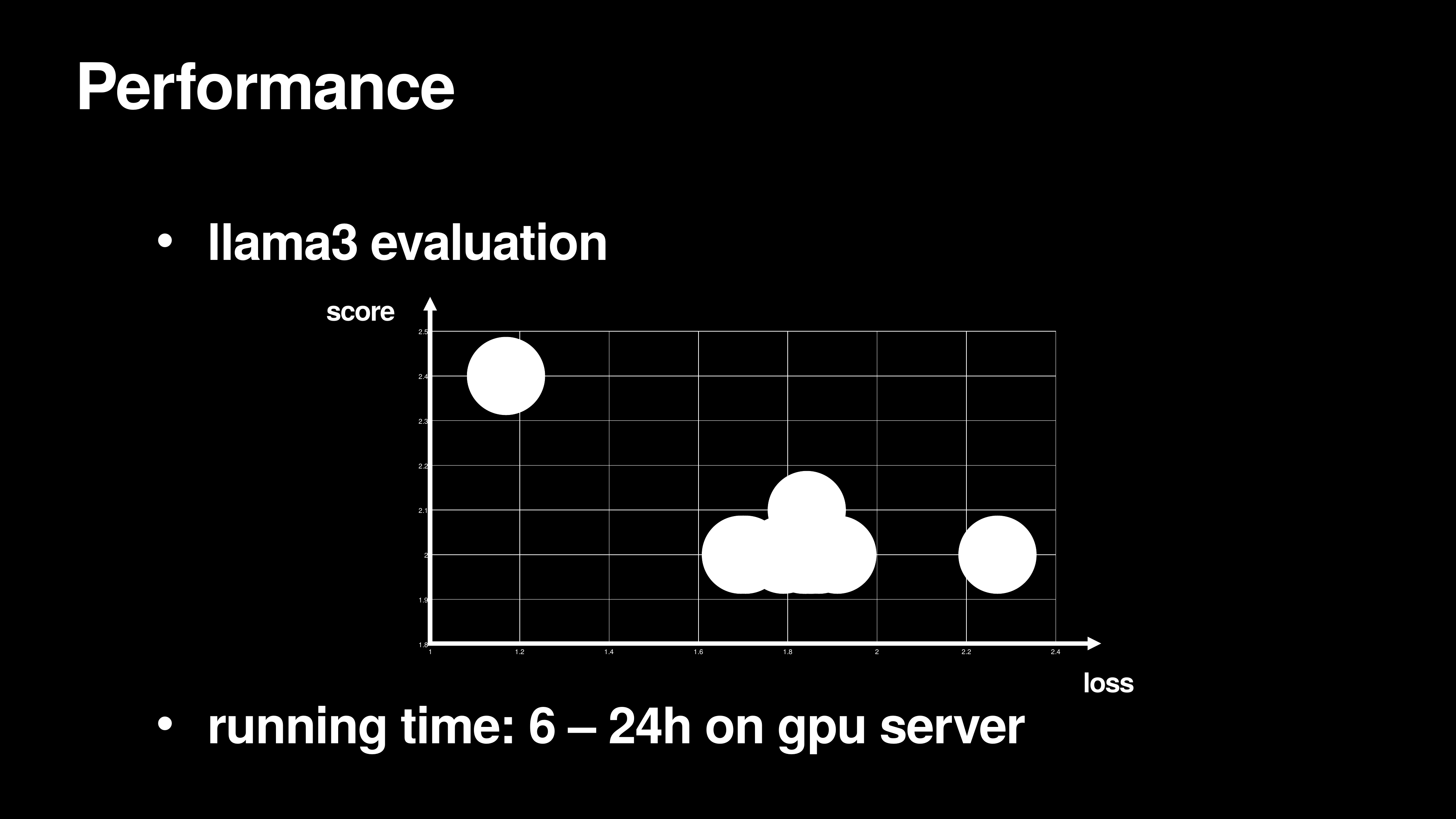

# Performance
llama3 evaluation

running time: 6 – 24h on gpu server

### Chart

| Category |  |
|---|---|
score
loss